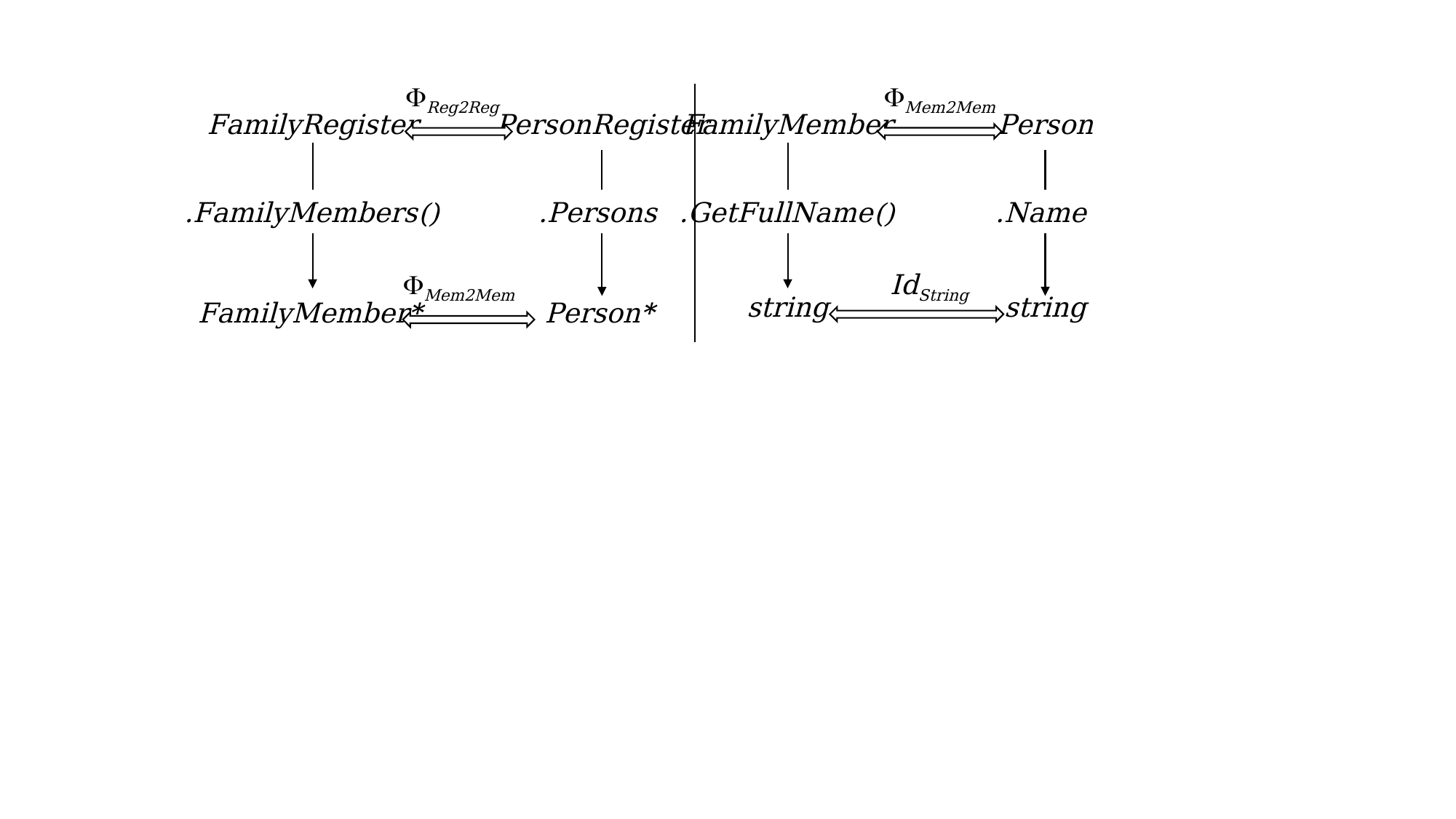

ΦMem2Mem
ΦReg2Reg

FamilyMember
Person
FamilyRegister
PersonRegister

.GetFullName()
.Name
.FamilyMembers()
.Persons
IdString
ΦMem2Mem
string
string
FamilyMember*
Person*